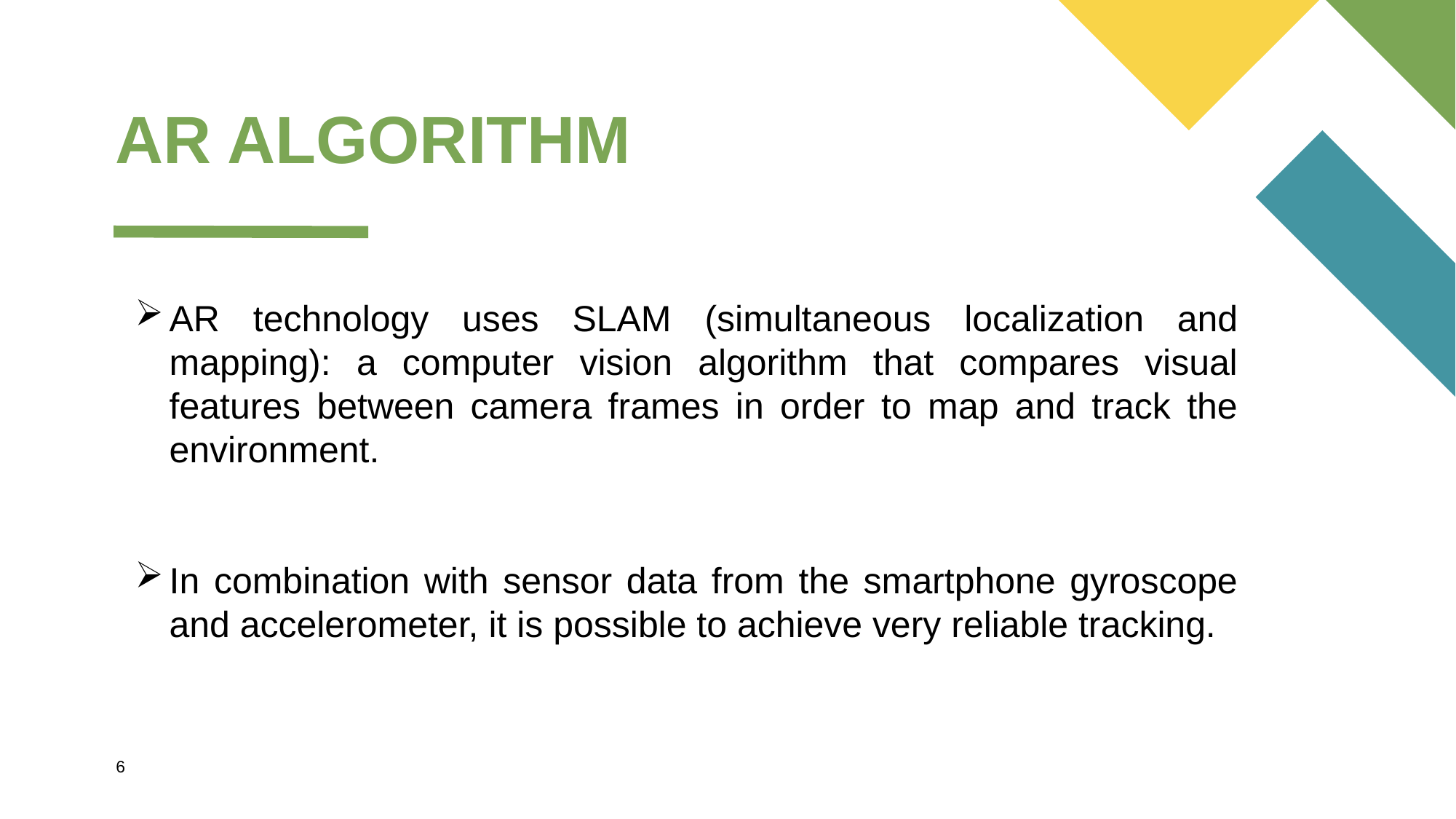

# AR ALGORITHM
AR technology uses SLAM (simultaneous localization and mapping): a computer vision algorithm that compares visual features between camera frames in order to map and track the environment.

In combination with sensor data from the smartphone gyroscope and accelerometer, it is possible to achieve very reliable tracking.

6